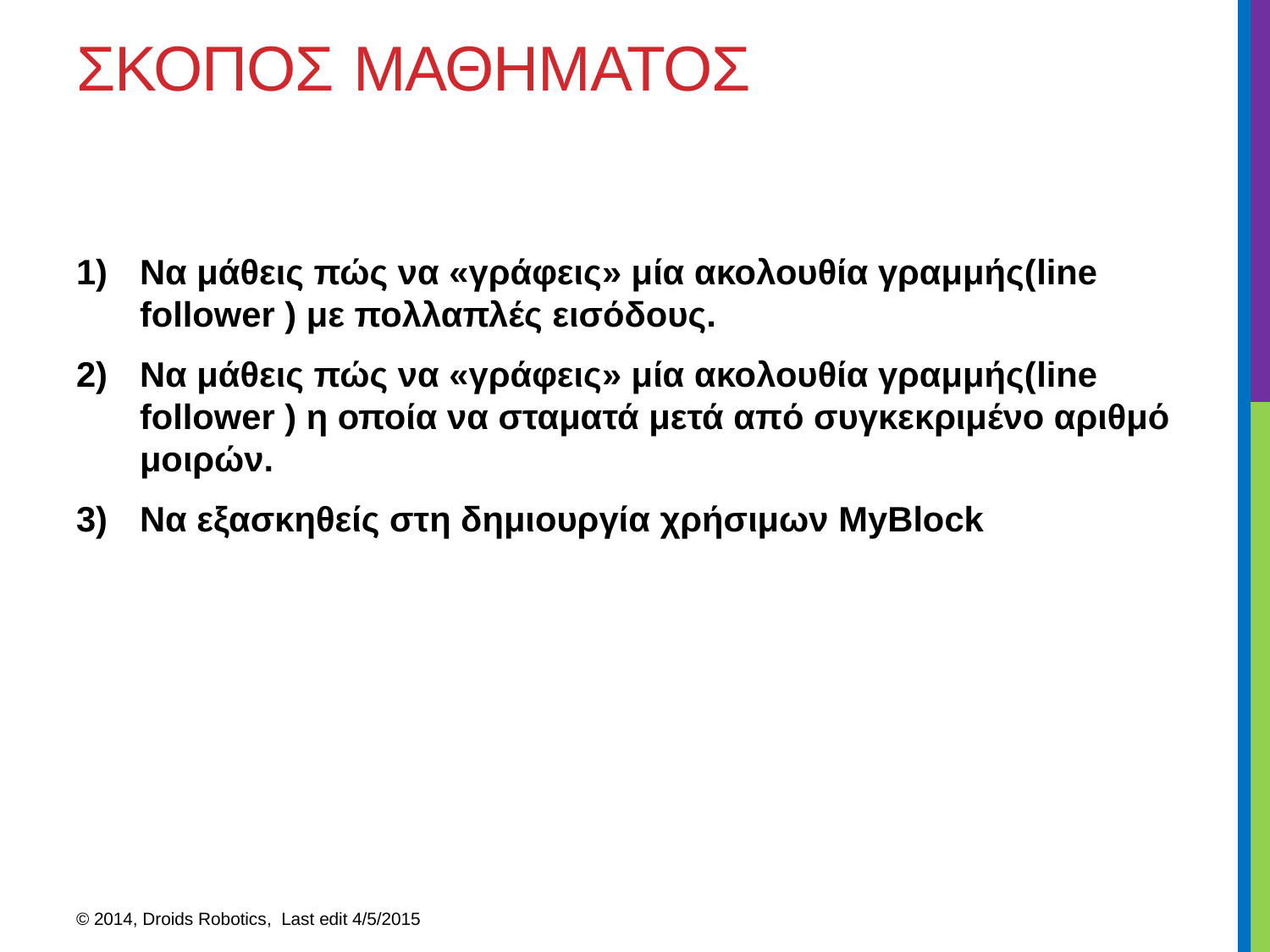

# Σκοποσ μαθηματοσ
Να μάθεις πώς να «γράφεις» μία ακολουθία γραμμής(line follower ) με πολλαπλές εισόδους.
Να μάθεις πώς να «γράφεις» μία ακολουθία γραμμής(line follower ) η οποία να σταματά μετά από συγκεκριμένο αριθμό μοιρών.
Να εξασκηθείς στη δημιουργία χρήσιμων MyBlock

© 2014, Droids Robotics,  Last edit 4/5/2015